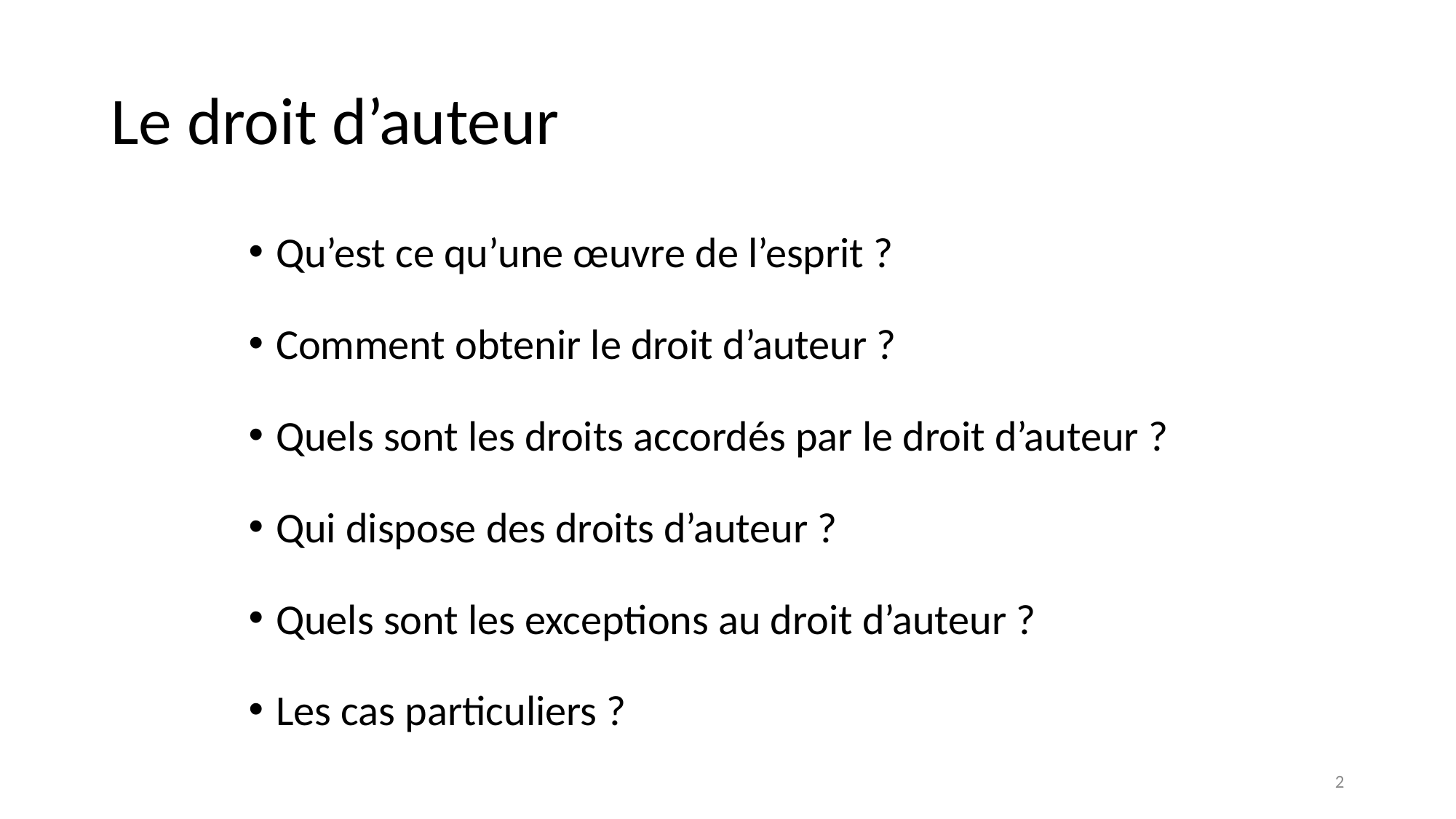

# Le droit d’auteur
Qu’est ce qu’une œuvre de l’esprit ?
Comment obtenir le droit d’auteur ?
Quels sont les droits accordés par le droit d’auteur ?
Qui dispose des droits d’auteur ?
Quels sont les exceptions au droit d’auteur ?
Les cas particuliers ?

2